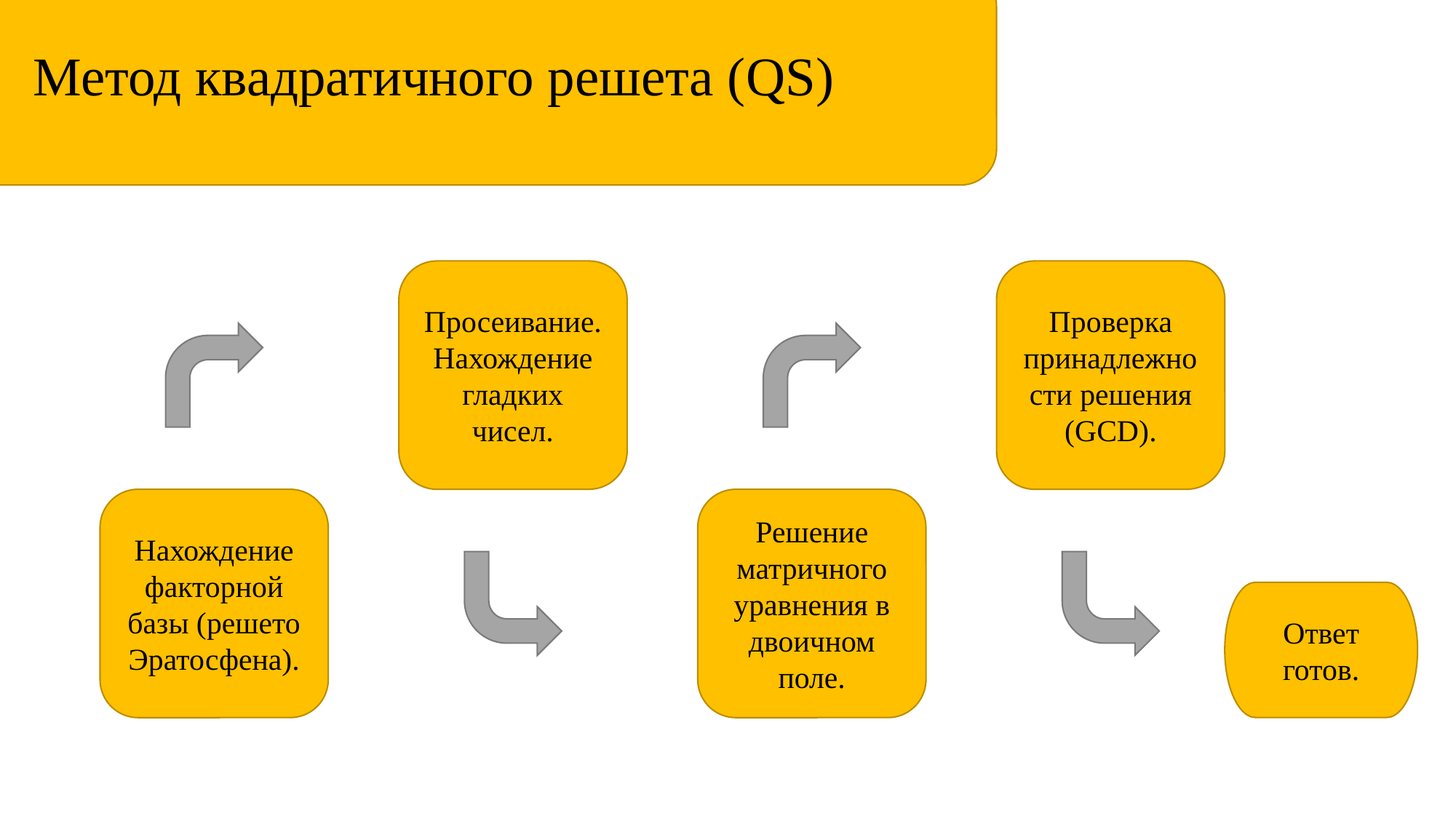

# Метод квадратичного решета (QS)
Проверка принадлежности решения (GCD).
Просеивание. Нахождение гладких чисел.

Решение матричного уравнения в двоичном поле.
Нахождение факторной базы (решето Эратосфена).

Ответ готов.